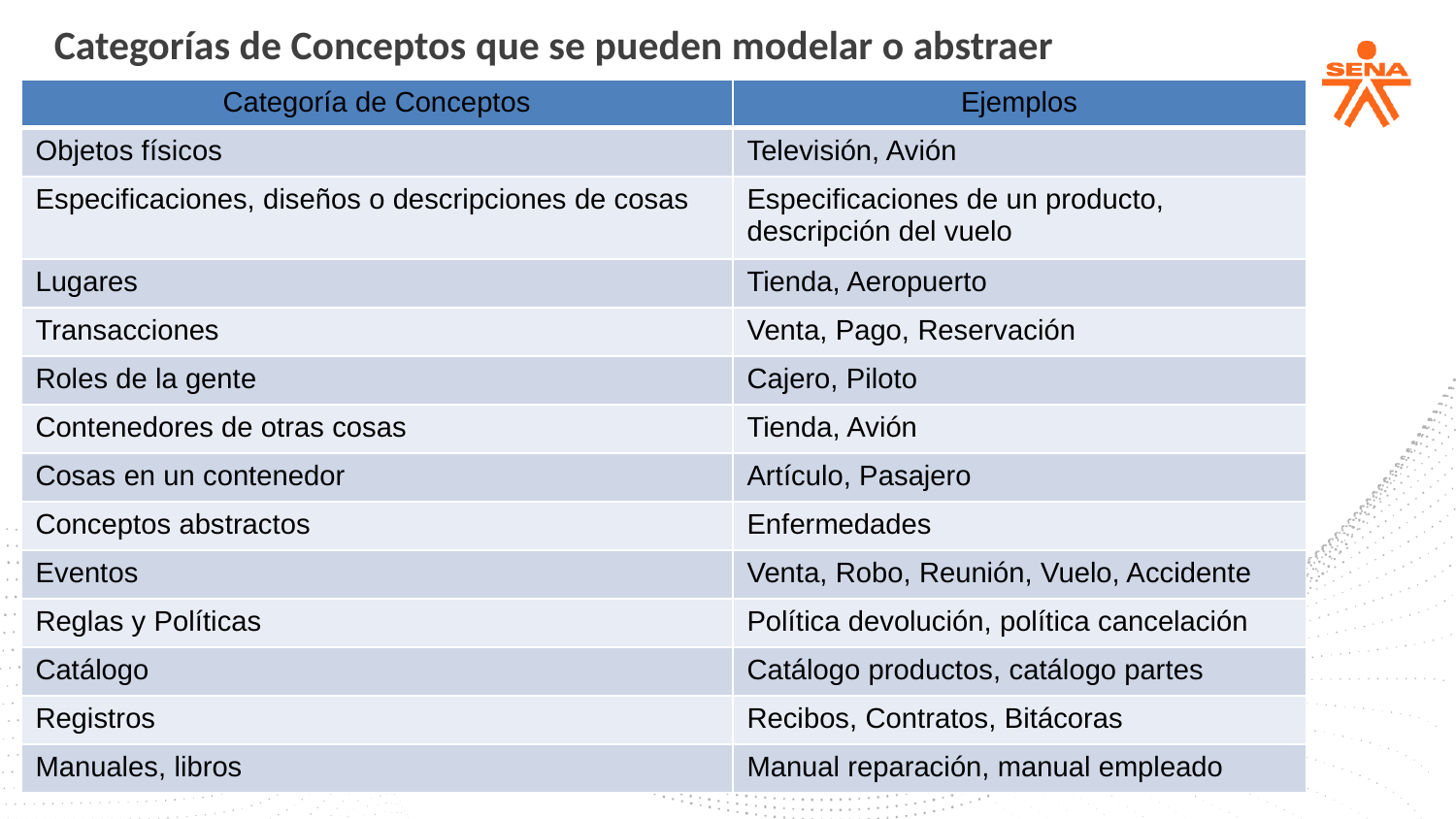

Categorías de Conceptos que se pueden modelar o abstraer
| Categoría de Conceptos | Ejemplos |
| --- | --- |
| Objetos físicos | Televisión, Avión |
| Especificaciones, diseños o descripciones de cosas | Especificaciones de un producto, descripción del vuelo |
| Lugares | Tienda, Aeropuerto |
| Transacciones | Venta, Pago, Reservación |
| Roles de la gente | Cajero, Piloto |
| Contenedores de otras cosas | Tienda, Avión |
| Cosas en un contenedor | Artículo, Pasajero |
| Conceptos abstractos | Enfermedades |
| Eventos | Venta, Robo, Reunión, Vuelo, Accidente |
| Reglas y Políticas | Política devolución, política cancelación |
| Catálogo | Catálogo productos, catálogo partes |
| Registros | Recibos, Contratos, Bitácoras |
| Manuales, libros | Manual reparación, manual empleado |